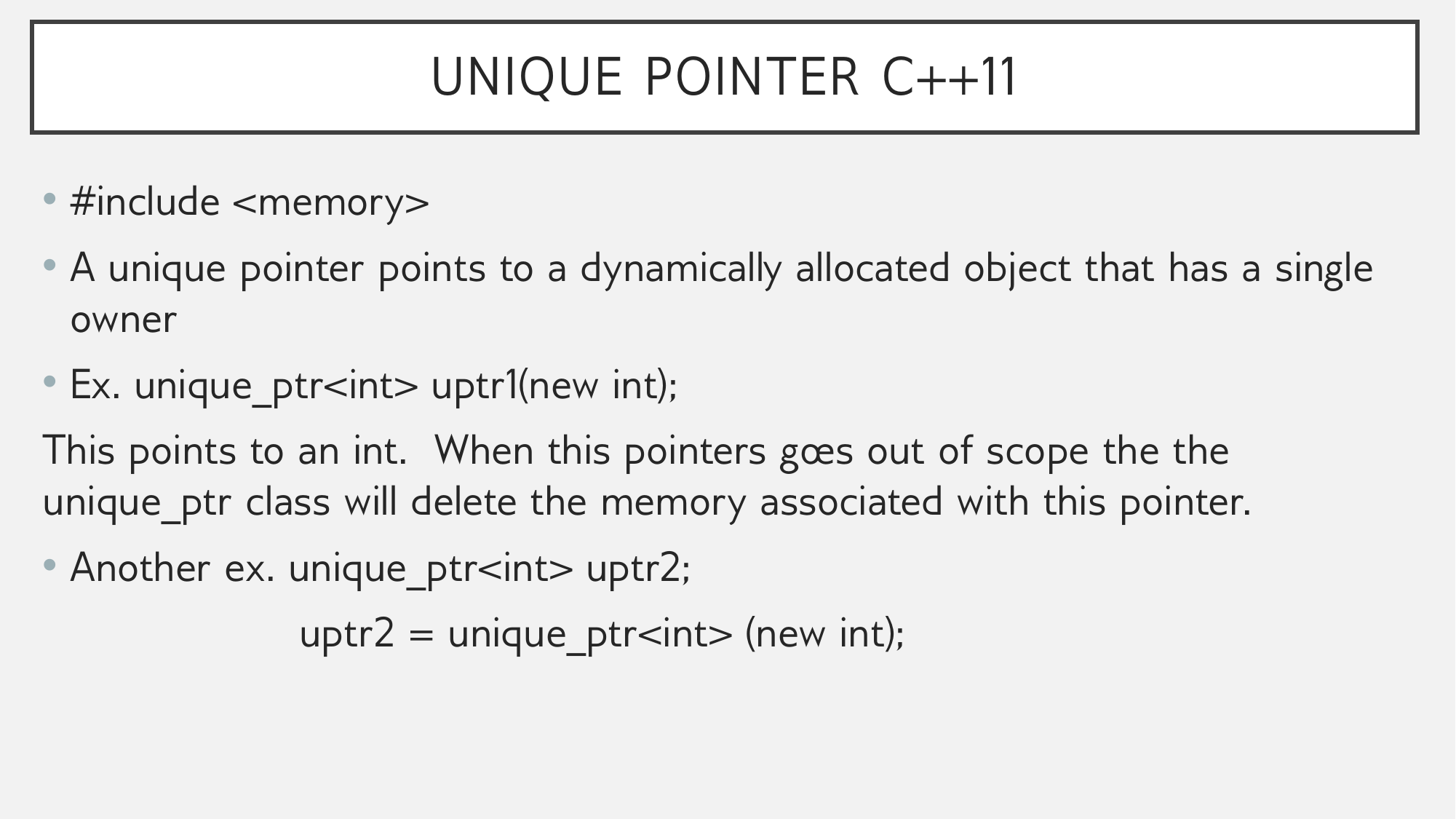

# Unique Pointer C++11
#include <memory>
A unique pointer points to a dynamically allocated object that has a single owner
Ex. unique_ptr<int> uptr1(new int);
This points to an int.  When this pointers goes out of scope the the unique_ptr class will delete the memory associated with this pointer.
Another ex. unique_ptr<int> uptr2;
		   uptr2 = unique_ptr<int> (new int);